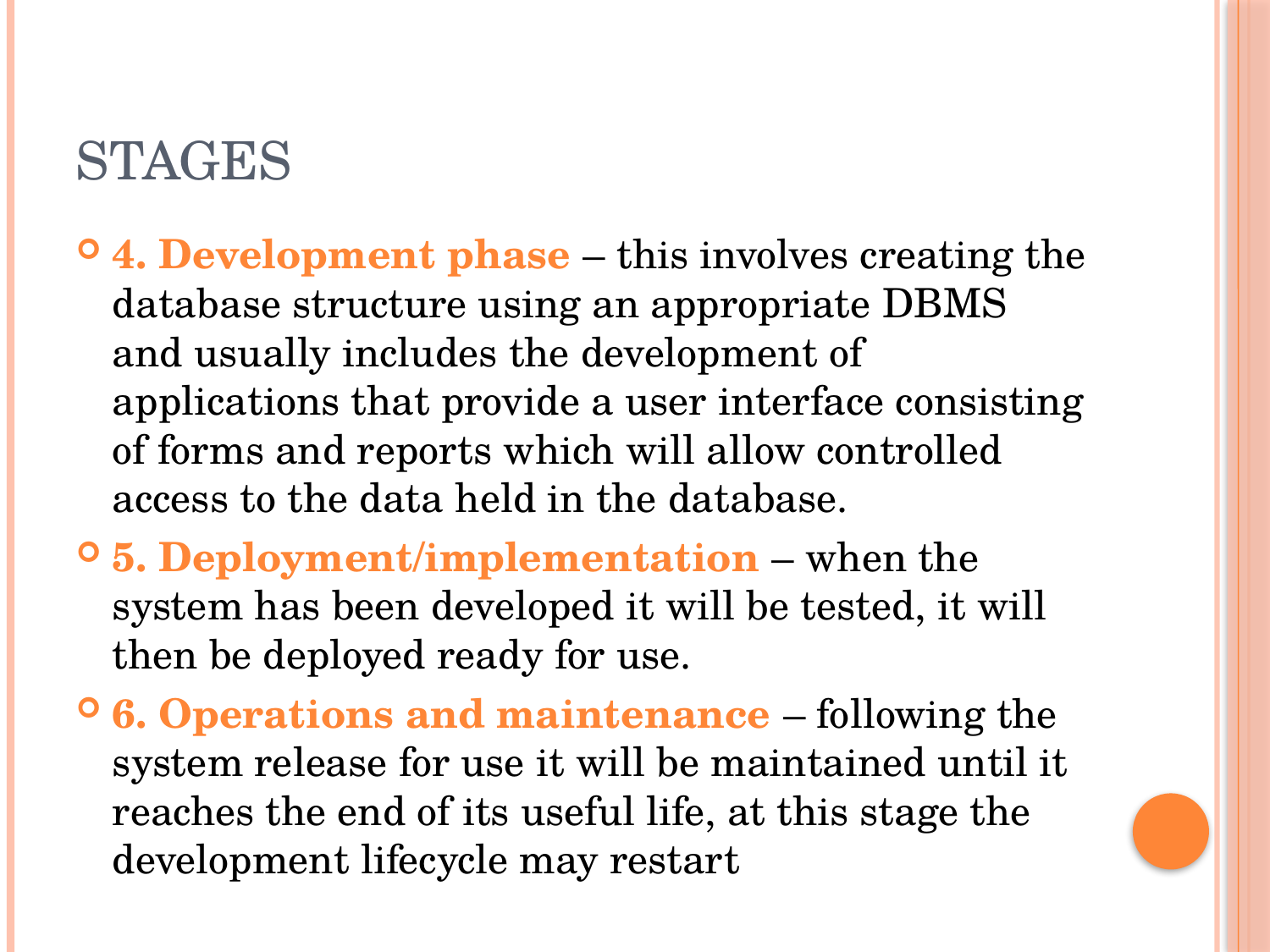

# Stages
4. Development phase – this involves creating the database structure using an appropriate DBMS and usually includes the development of applications that provide a user interface consisting of forms and reports which will allow controlled access to the data held in the database.
5. Deployment/implementation – when the system has been developed it will be tested, it will then be deployed ready for use.
6. Operations and maintenance – following the system release for use it will be maintained until it reaches the end of its useful life, at this stage the development lifecycle may restart